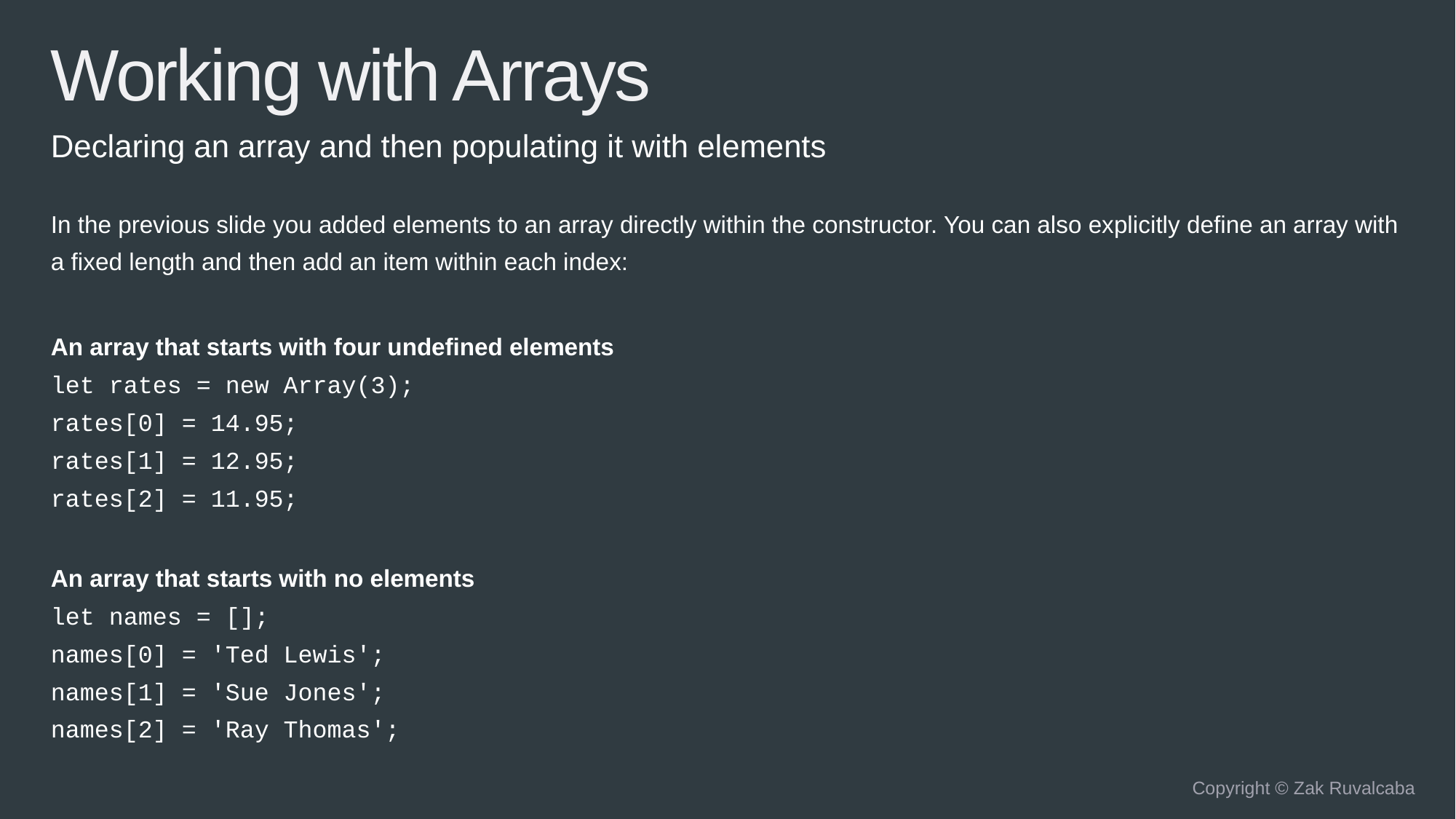

# Working with Arrays
Declaring an array and then populating it with elements
In the previous slide you added elements to an array directly within the constructor. You can also explicitly define an array with a fixed length and then add an item within each index:

An array that starts with four undefined elements
let rates = new Array(3);
rates[0] = 14.95;
rates[1] = 12.95;
rates[2] = 11.95;
An array that starts with no elements
let names = [];
names[0] = 'Ted Lewis';
names[1] = 'Sue Jones';
names[2] = 'Ray Thomas';